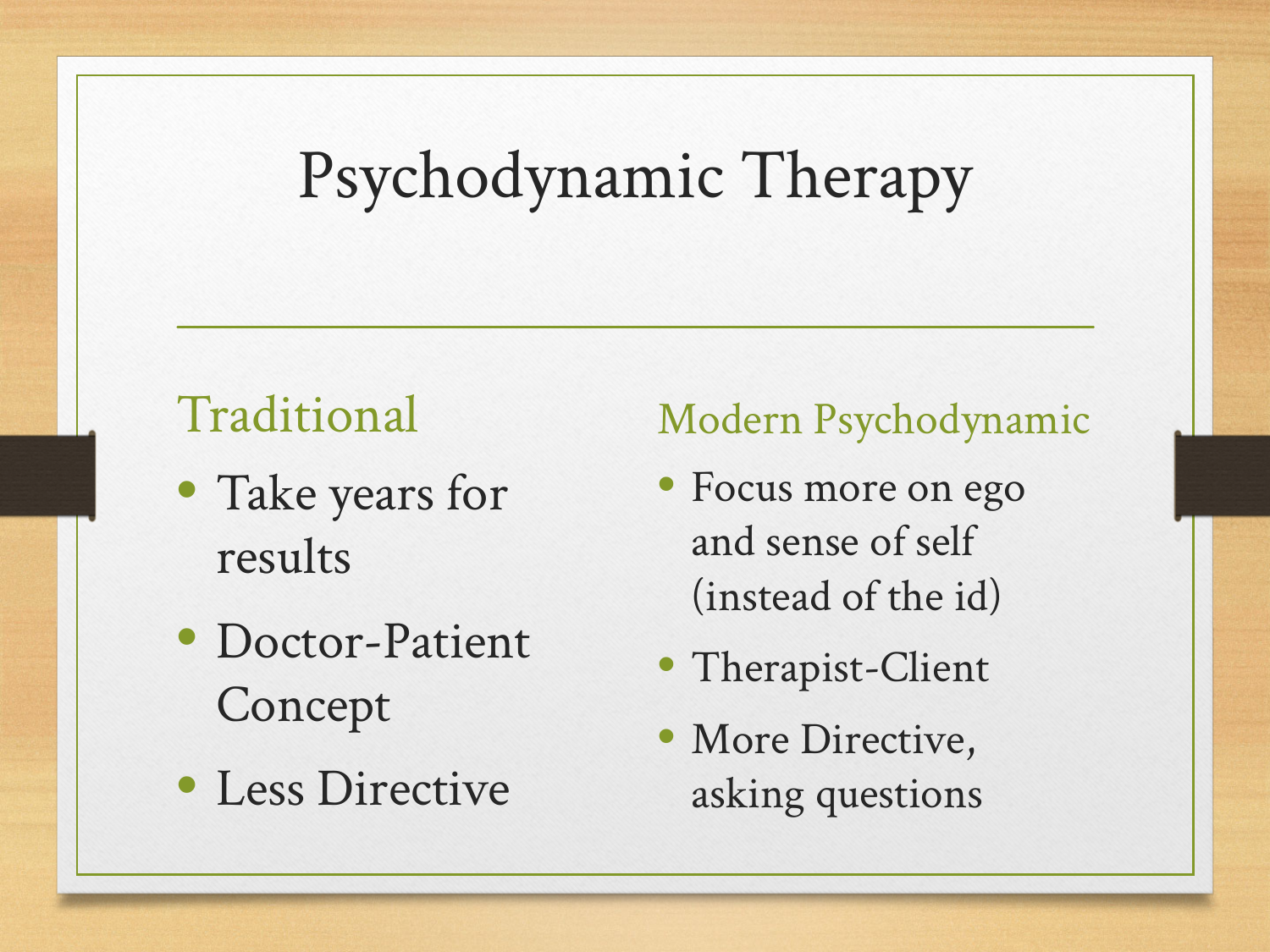

# Psychodynamic Therapy
Traditional
Modern Psychodynamic
Take years for results
Doctor-Patient Concept
Less Directive
Focus more on ego and sense of self (instead of the id)
Therapist-Client
More Directive, asking questions